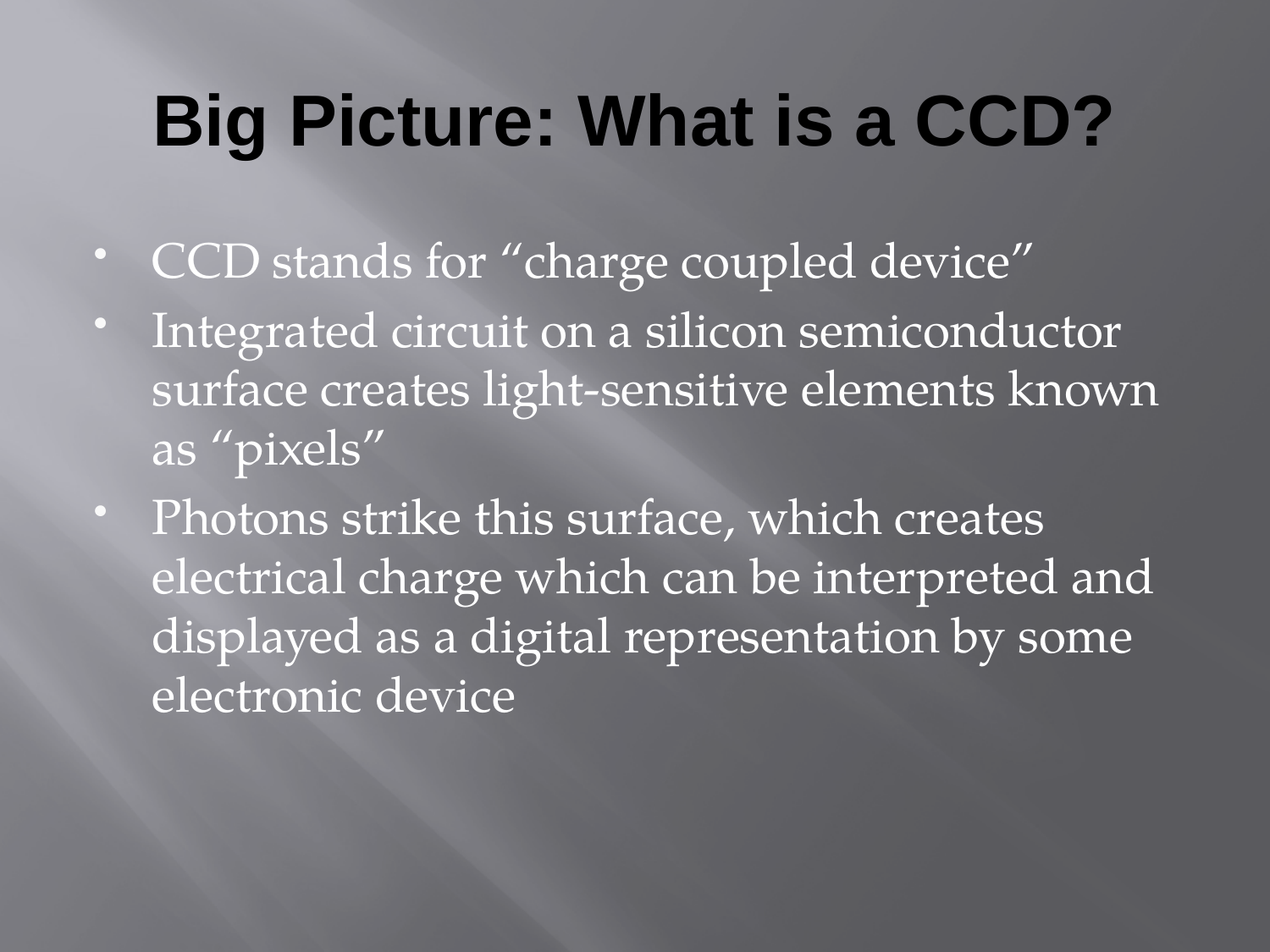

# Big Picture: What is a CCD?
CCD stands for “charge coupled device”
Integrated circuit on a silicon semiconductor surface creates light-sensitive elements known as “pixels”
Photons strike this surface, which creates electrical charge which can be interpreted and displayed as a digital representation by some electronic device